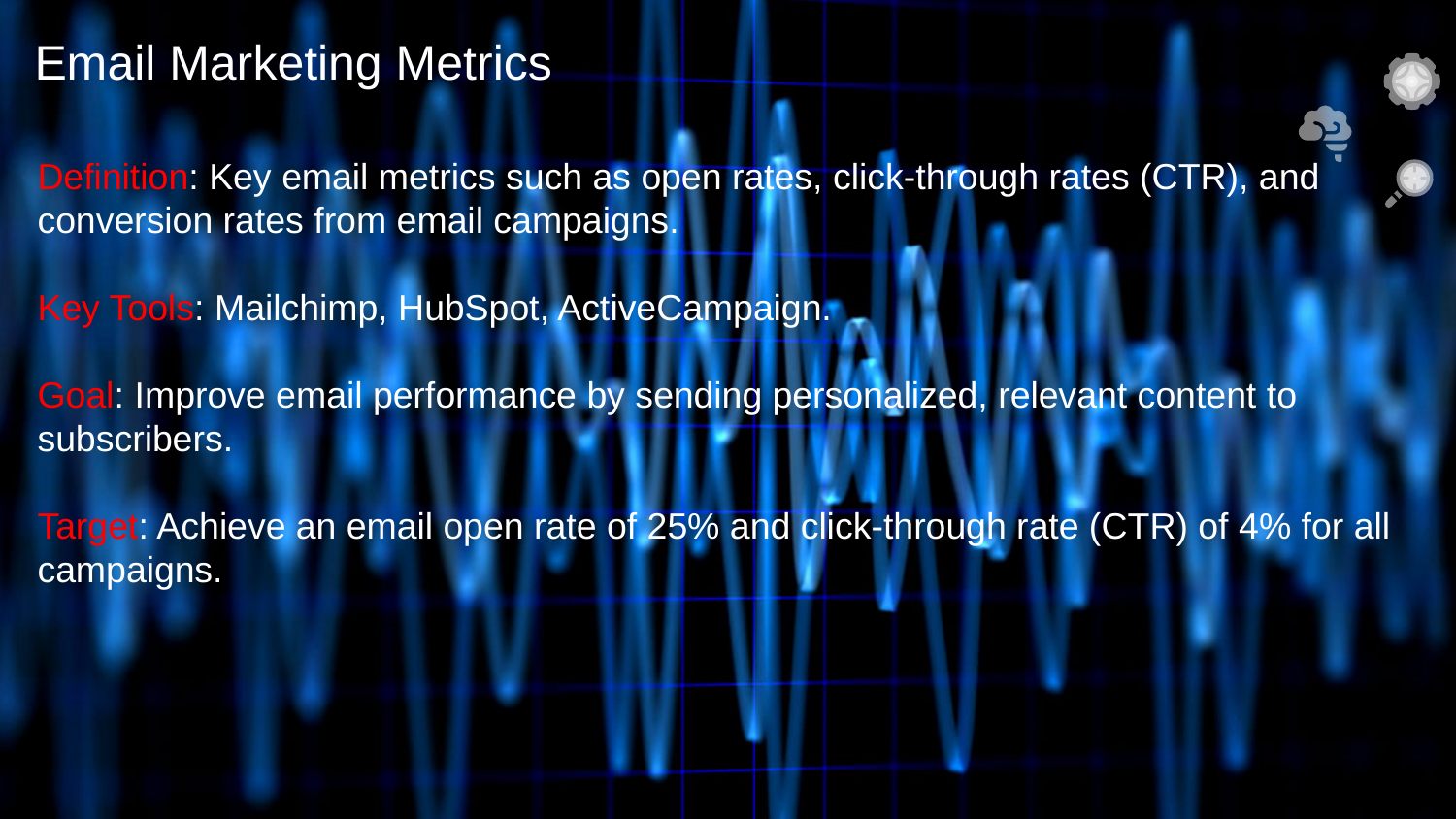

Email Marketing Metrics
Definition: Key email metrics such as open rates, click-through rates (CTR), and conversion rates from email campaigns.

Key Tools: Mailchimp, HubSpot, ActiveCampaign.

Goal: Improve email performance by sending personalized, relevant content to subscribers.

Target: Achieve an email open rate of 25% and click-through rate (CTR) of 4% for all campaigns.